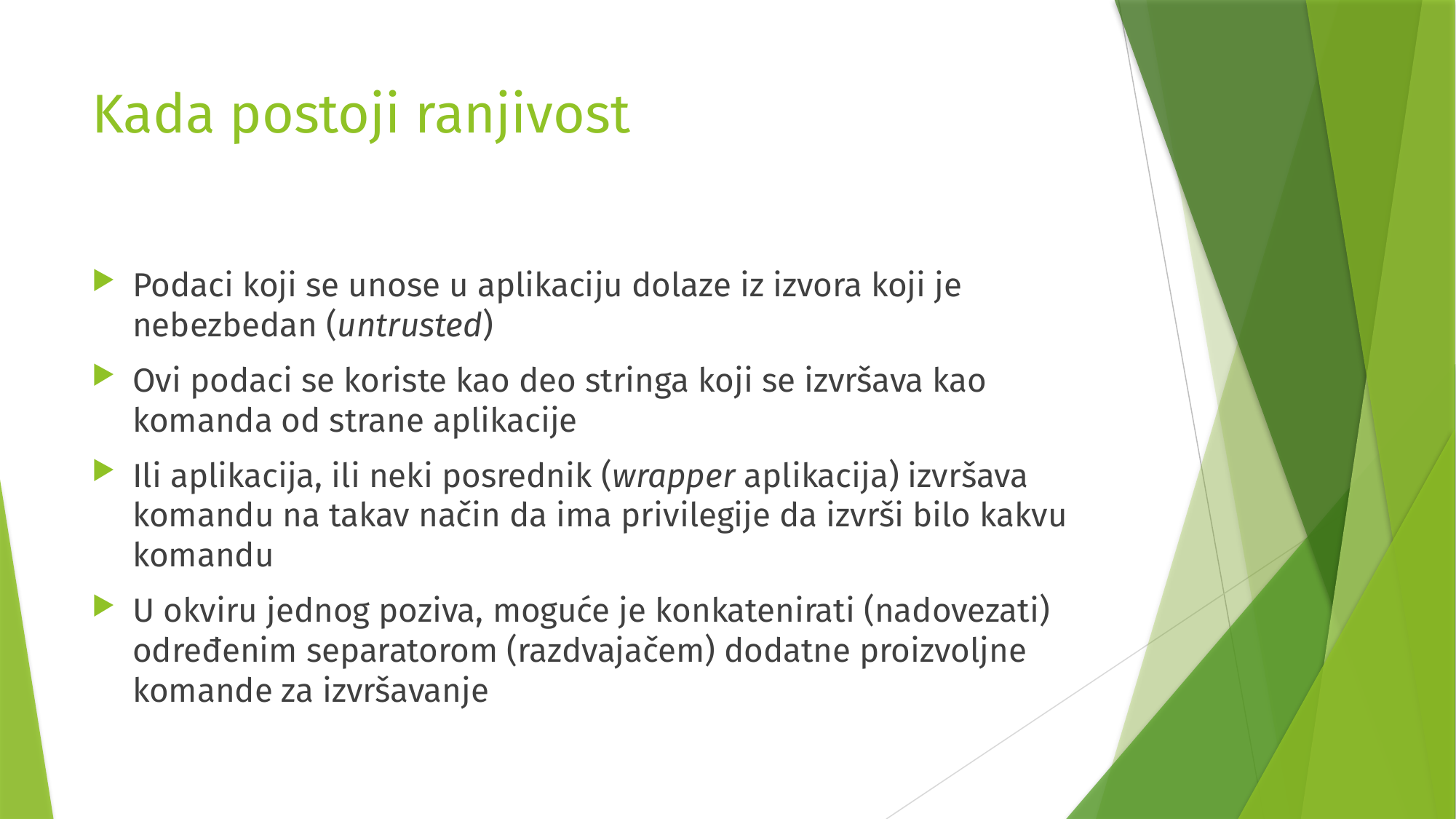

# Kada postoji ranjivost
Podaci koji se unose u aplikaciju dolaze iz izvora koji je nebezbedan (untrusted)
Ovi podaci se koriste kao deo stringa koji se izvršava kao komanda od strane aplikacije
Ili aplikacija, ili neki posrednik (wrapper aplikacija) izvršava komandu na takav način da ima privilegije da izvrši bilo kakvu komandu
U okviru jednog poziva, moguće je konkatenirati (nadovezati) određenim separatorom (razdvajačem) dodatne proizvoljne komande za izvršavanje